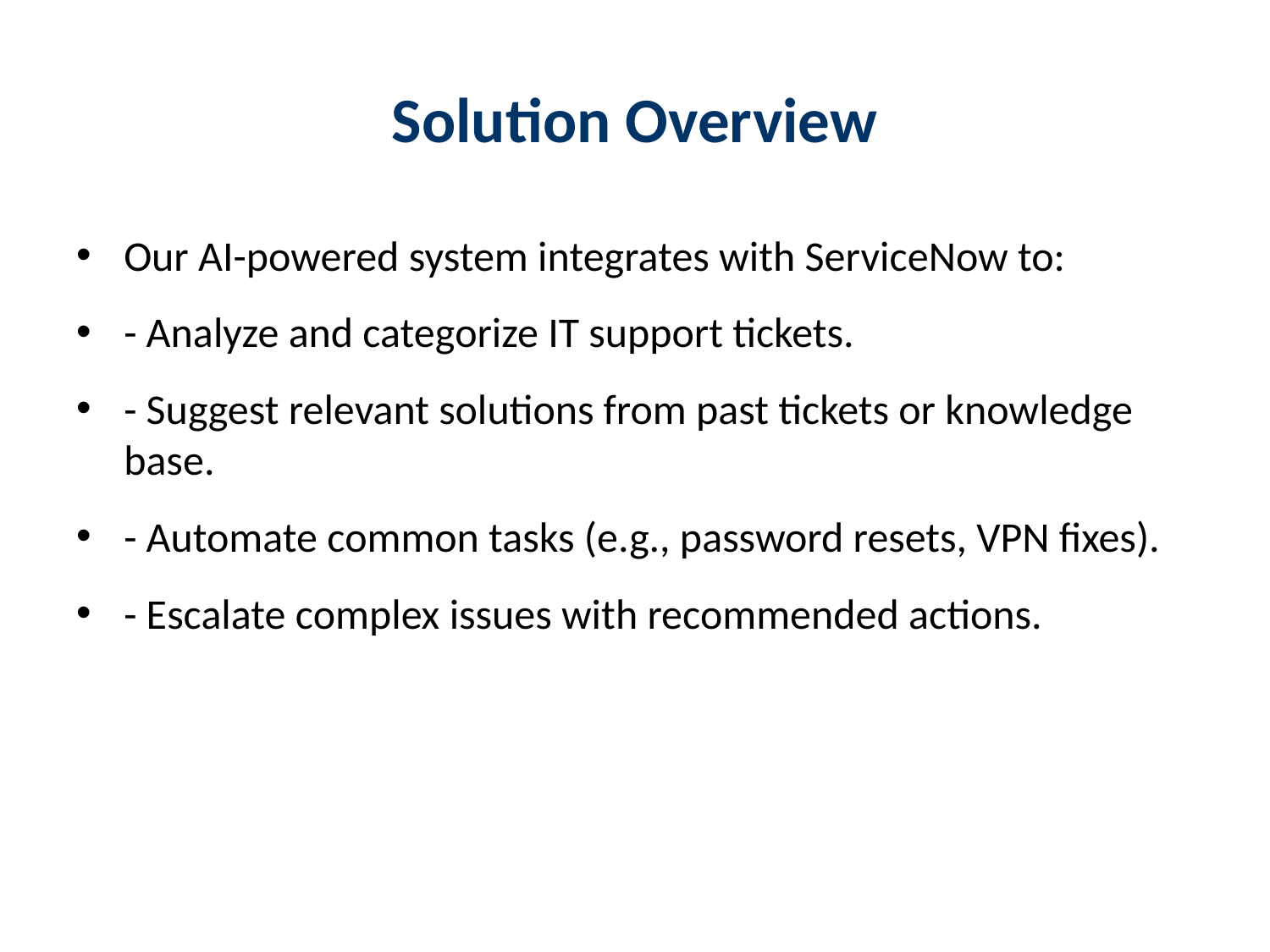

# Solution Overview
Our AI-powered system integrates with ServiceNow to:
- Analyze and categorize IT support tickets.
- Suggest relevant solutions from past tickets or knowledge base.
- Automate common tasks (e.g., password resets, VPN fixes).
- Escalate complex issues with recommended actions.